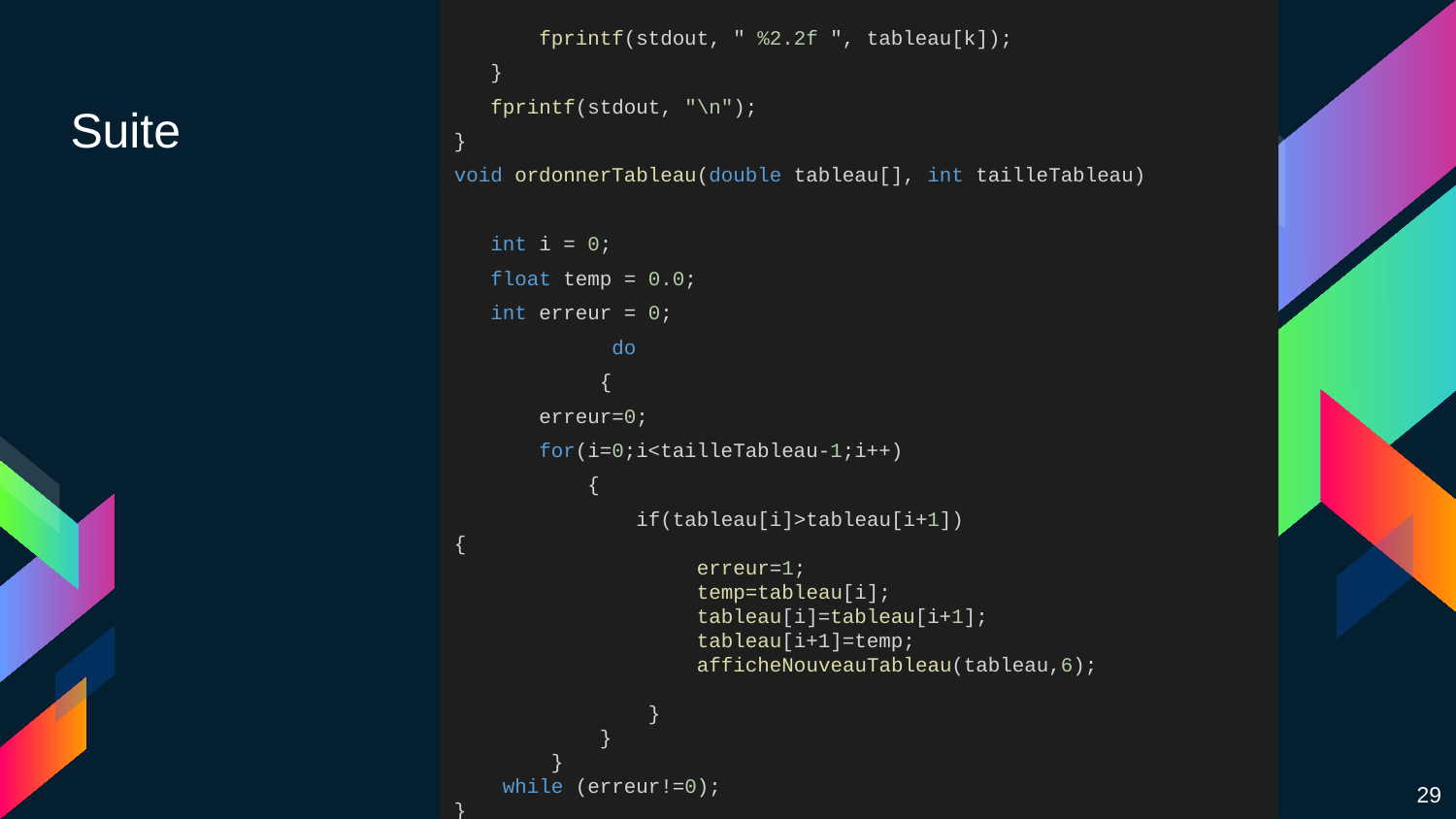

fprintf(stdout, " %2.2f ", tableau[k]);
   }
   fprintf(stdout, "\n");
}
void ordonnerTableau(double tableau[], int tailleTableau)

   int i = 0;
   float temp = 0.0;
   int erreur = 0;
  	 do
   	{
       erreur=0;
       for(i=0;i<tailleTableau-1;i++)
           {
               if(tableau[i]>tableau[i+1])
{
                    erreur=1;
                    temp=tableau[i];
                    tableau[i]=tableau[i+1];
                    tableau[i+1]=temp;
                    afficheNouveauTableau(tableau,6);

                }
            }
        }
    while (erreur!=0);
}

Suite
29